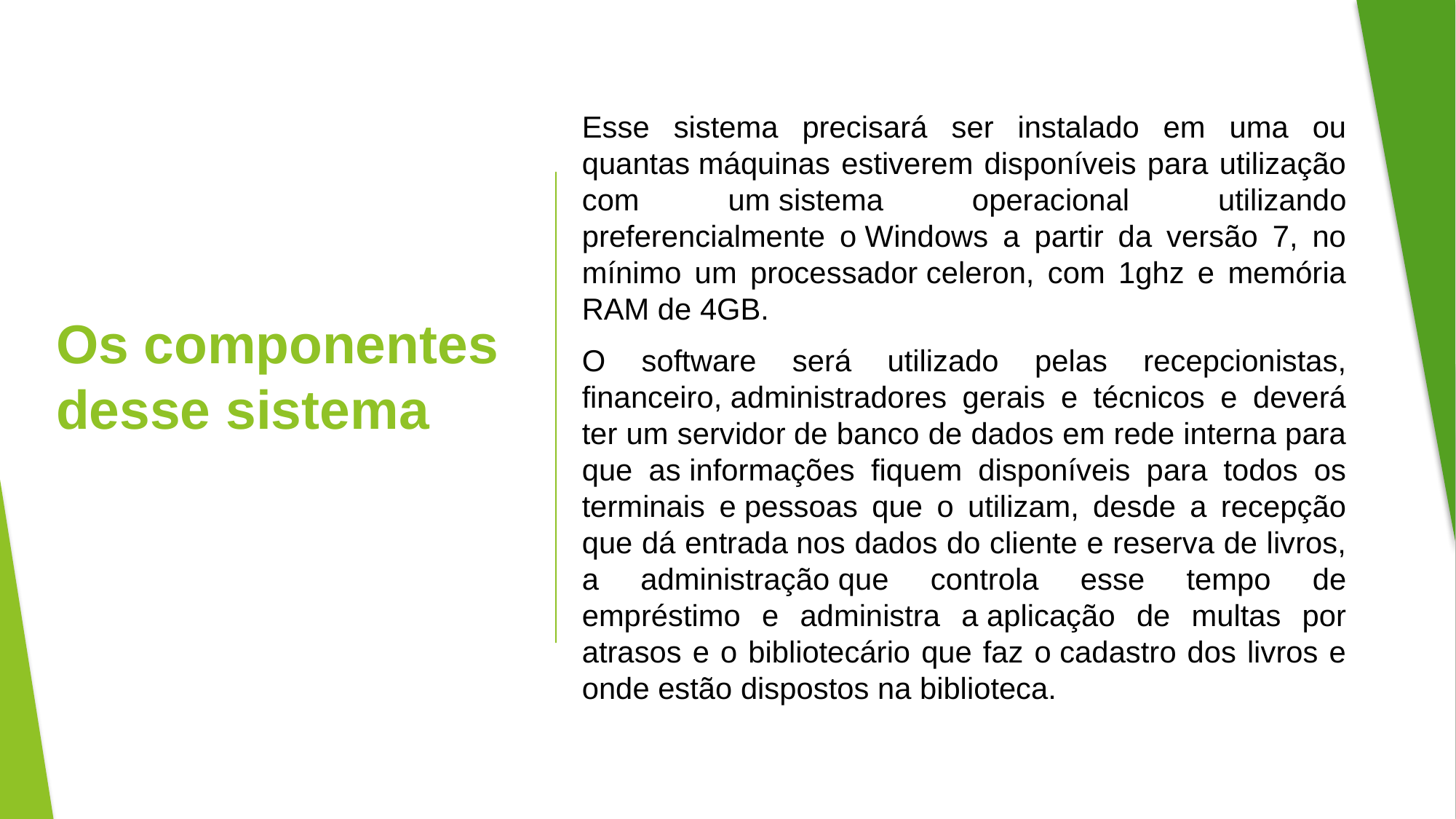

Esse sistema precisará ser instalado em uma ou quantas máquinas estiverem disponíveis para utilização com um sistema operacional utilizando preferencialmente o Windows a partir da versão 7, no mínimo um processador celeron, com 1ghz e memória RAM de 4GB.
O software será utilizado pelas recepcionistas, financeiro, administradores gerais e técnicos e deverá ter um servidor de banco de dados em rede interna para que as informações fiquem disponíveis para todos os terminais e pessoas que o utilizam, desde a recepção que dá entrada nos dados do cliente e reserva de livros, a administração que controla esse tempo de empréstimo e administra a aplicação de multas por atrasos e o bibliotecário que faz o cadastro dos livros e onde estão dispostos na biblioteca.
# Os componentes desse sistema